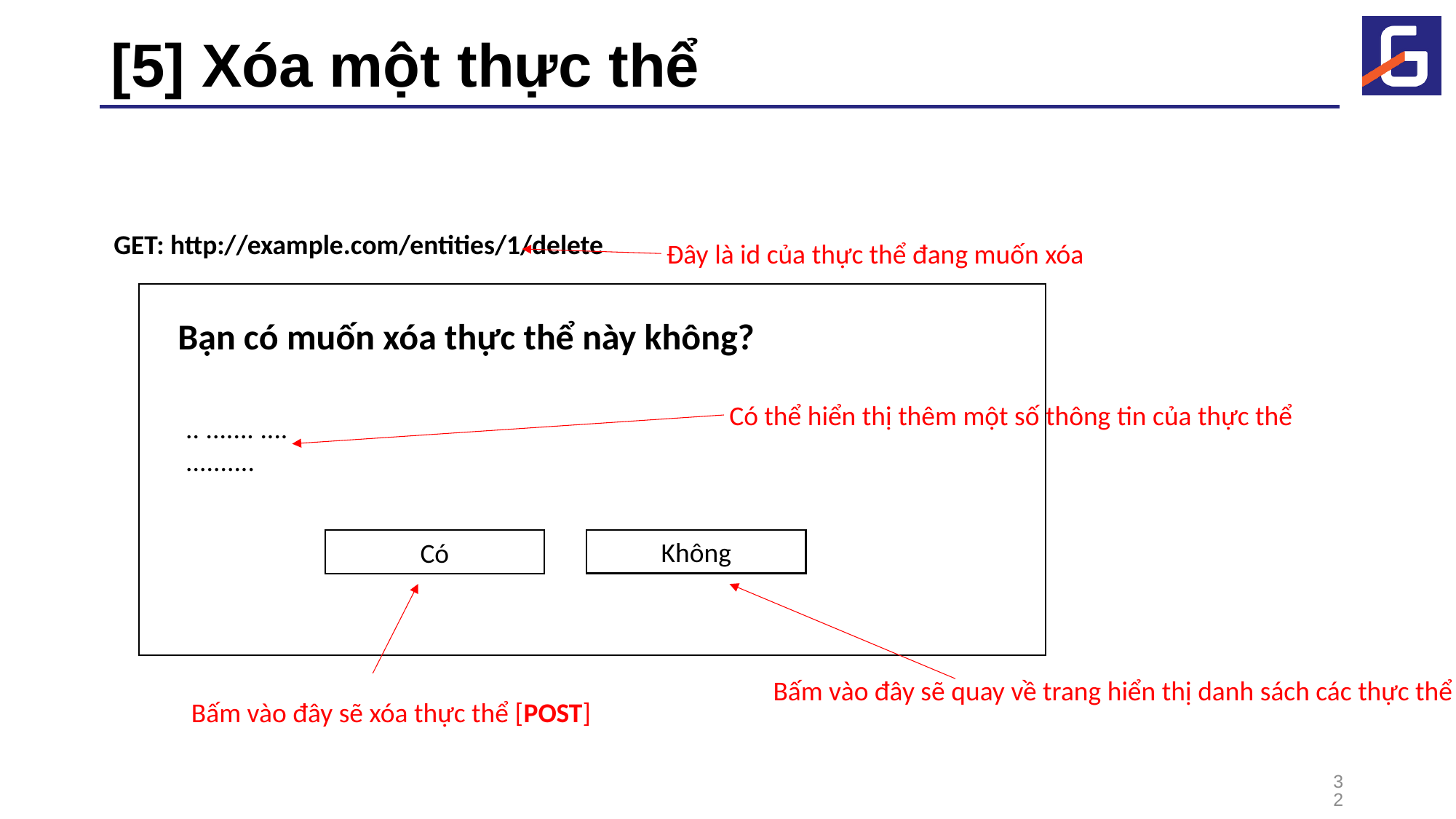

# [5] Xóa một thực thể
GET: http://example.com/entities/1/delete
Đây là id của thực thể đang muốn xóa

Bạn có muốn xóa thực thể này không?
Có thể hiển thị thêm một số thông tin của thực thể
.. ....... ....
..........

Không
Có

Bấm vào đây sẽ quay về trang hiển thị danh sách các thực thể
Bấm vào đây sẽ xóa thực thể [POST]
32